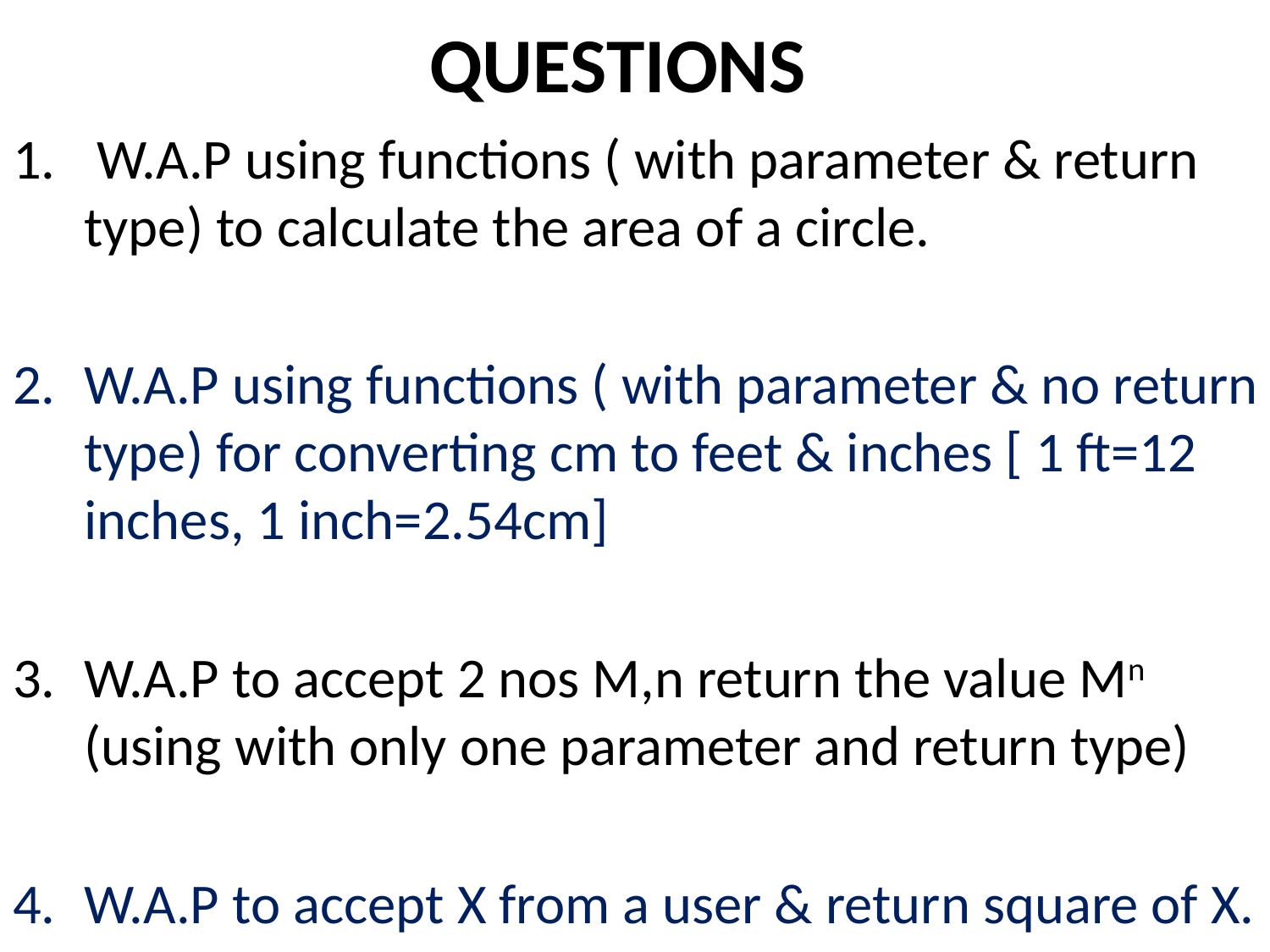

# QUESTIONS
 W.A.P using functions ( with parameter & return type) to calculate the area of a circle.

W.A.P using functions ( with parameter & no return type) for converting cm to feet & inches [ 1 ft=12 inches, 1 inch=2.54cm]

W.A.P to accept 2 nos M,n return the value Mn   (using with only one parameter and return type)

W.A.P to accept X from a user & return square of X.